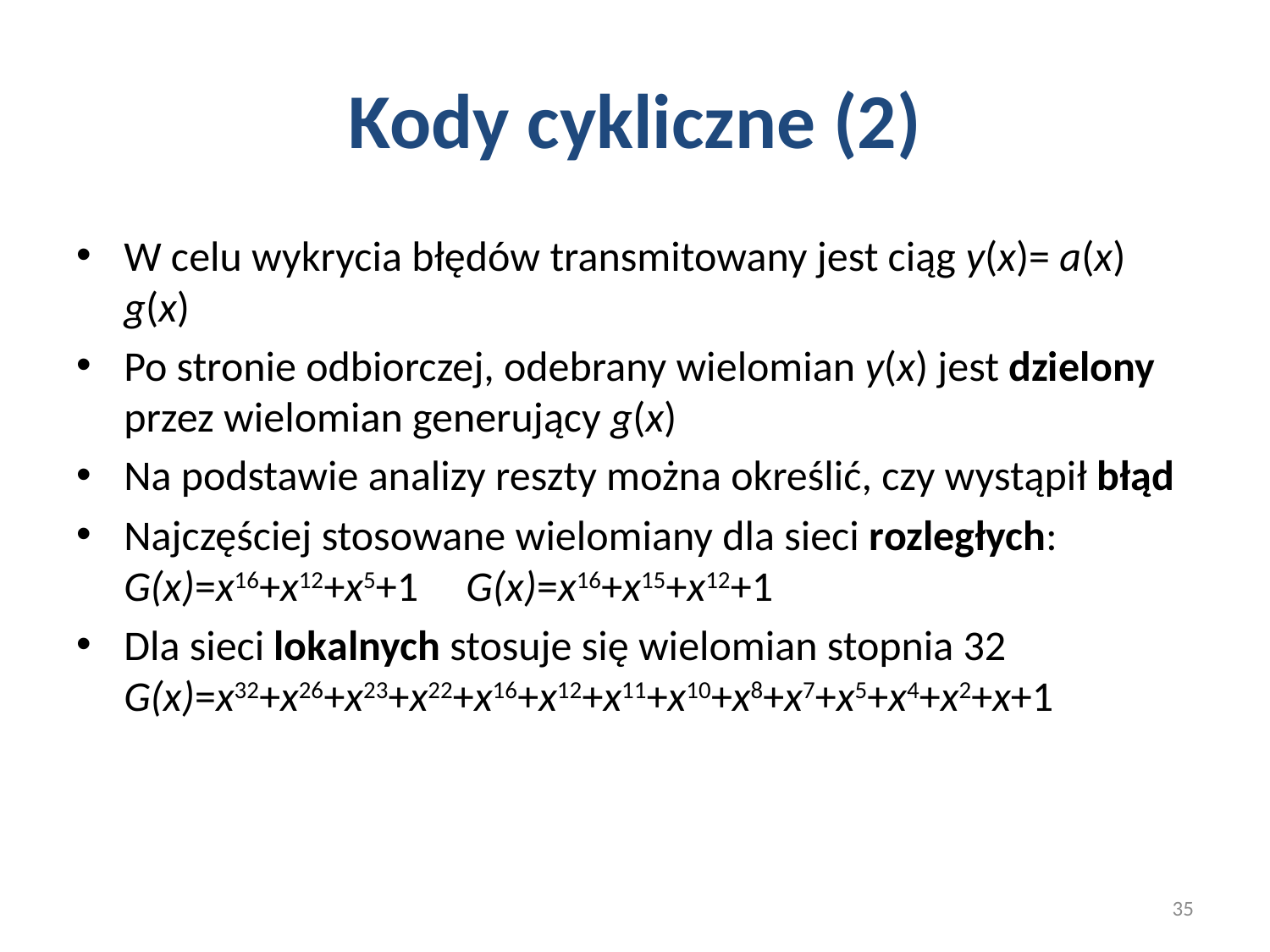

# Kody cykliczne (2)
W celu wykrycia błędów transmitowany jest ciąg y(x)= a(x) g(x)
Po stronie odbiorczej, odebrany wielomian y(x) jest dzielony przez wielomian generujący g(x)
Na podstawie analizy reszty można określić, czy wystąpił błąd
Najczęściej stosowane wielomiany dla sieci rozległych:  G(x)=x16+x12+x5+1     G(x)=x16+x15+x12+1
Dla sieci lokalnych stosuje się wielomian stopnia 32 G(x)=x32+x26+x23+x22+x16+x12+x11+x10+x8+x7+x5+x4+x2+x+1
35